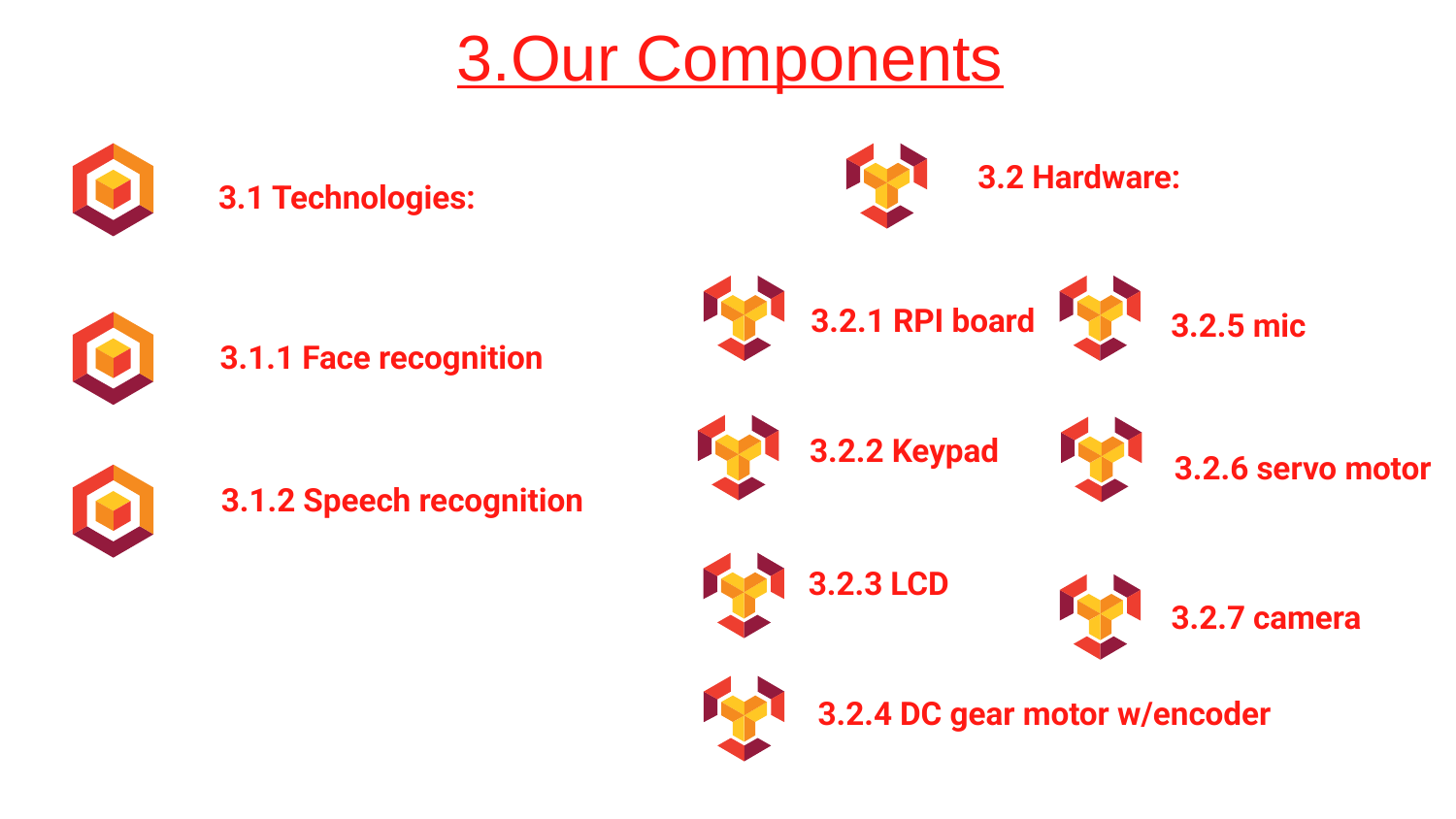

3.Our Components

3.2 Hardware:
3.1 Technologies:

3.2.1 RPI board
3.2.5 mic

3.1.1 Face recognition

3.2.2 Keypad
3.2.6 servo motor

3.1.2 Speech recognition

3.2.3 LCD

3.2.7 camera

3.2.4 DC gear motor w/encoder